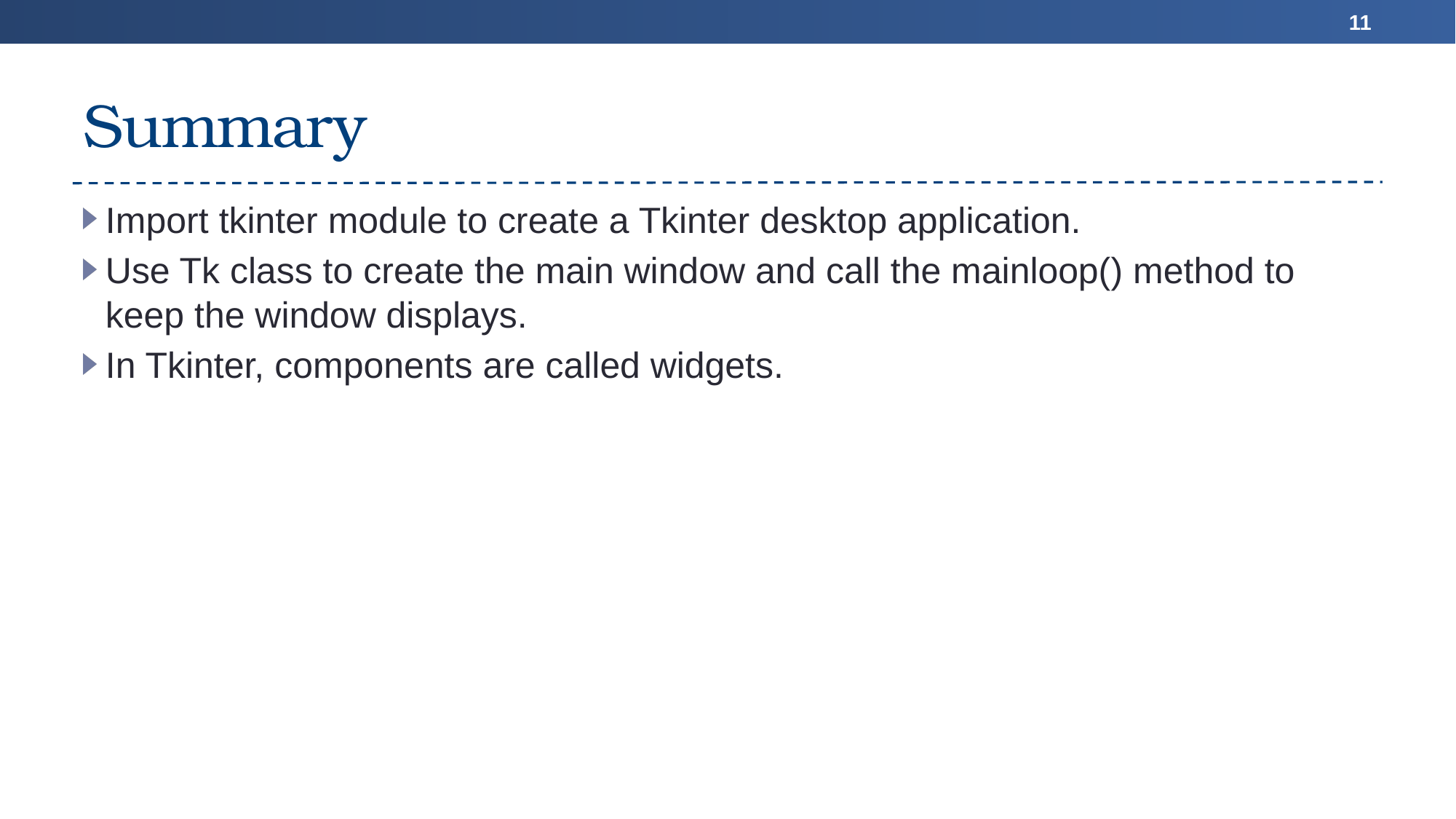

11
# Summary
Import tkinter module to create a Tkinter desktop application.
Use Tk class to create the main window and call the mainloop() method to keep the window displays.
In Tkinter, components are called widgets.